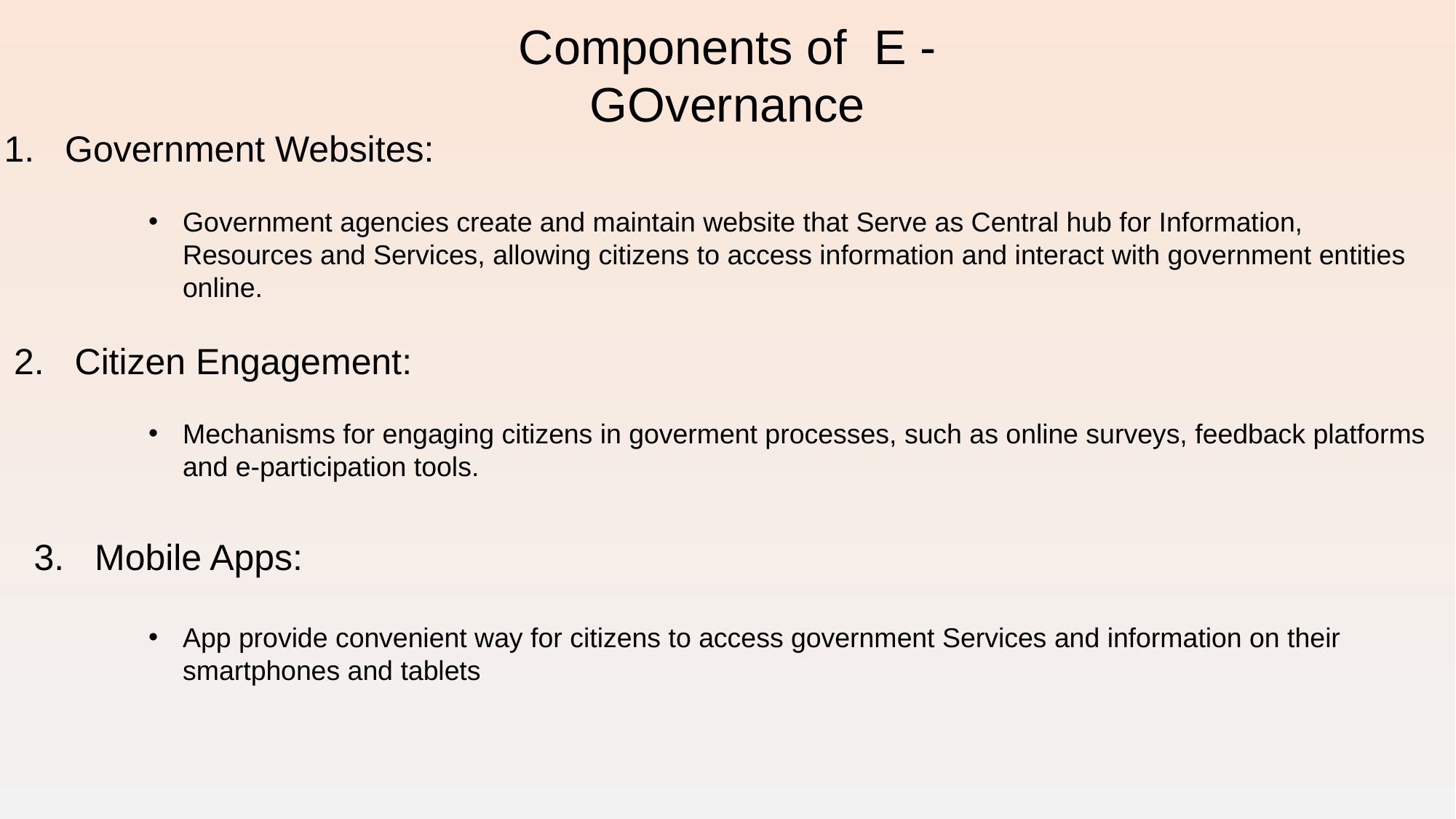

Components of  E - GOvernance
1.   Government Websites:
Government agencies create and maintain website that Serve as Central hub for Information, Resources and Services, allowing citizens to access information and interact with government entities online.
2.   Citizen Engagement:
Mechanisms for engaging citizens in goverment processes, such as online surveys, feedback platforms and e-participation tools.
3.   Mobile Apps:
App provide convenient way for citizens to access government Services and information on their smartphones and tablets